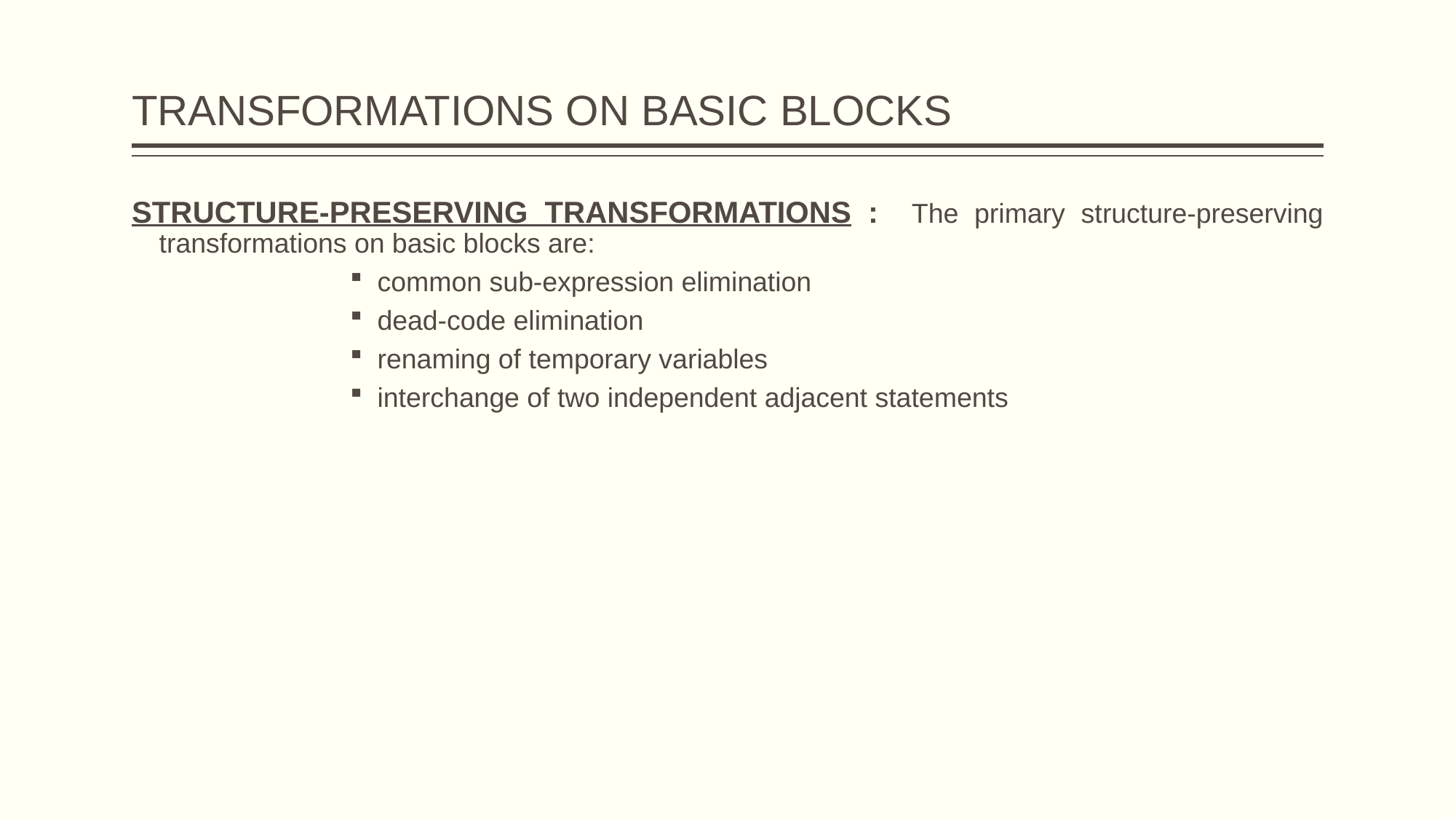

# TRANSFORMATIONS ON BASIC BLOCKS
STRUCTURE-PRESERVING TRANSFORMATIONS :  The primary structure-preserving transformations on basic blocks are:
common sub-expression elimination
dead-code elimination
renaming of temporary variables
interchange of two independent adjacent statements